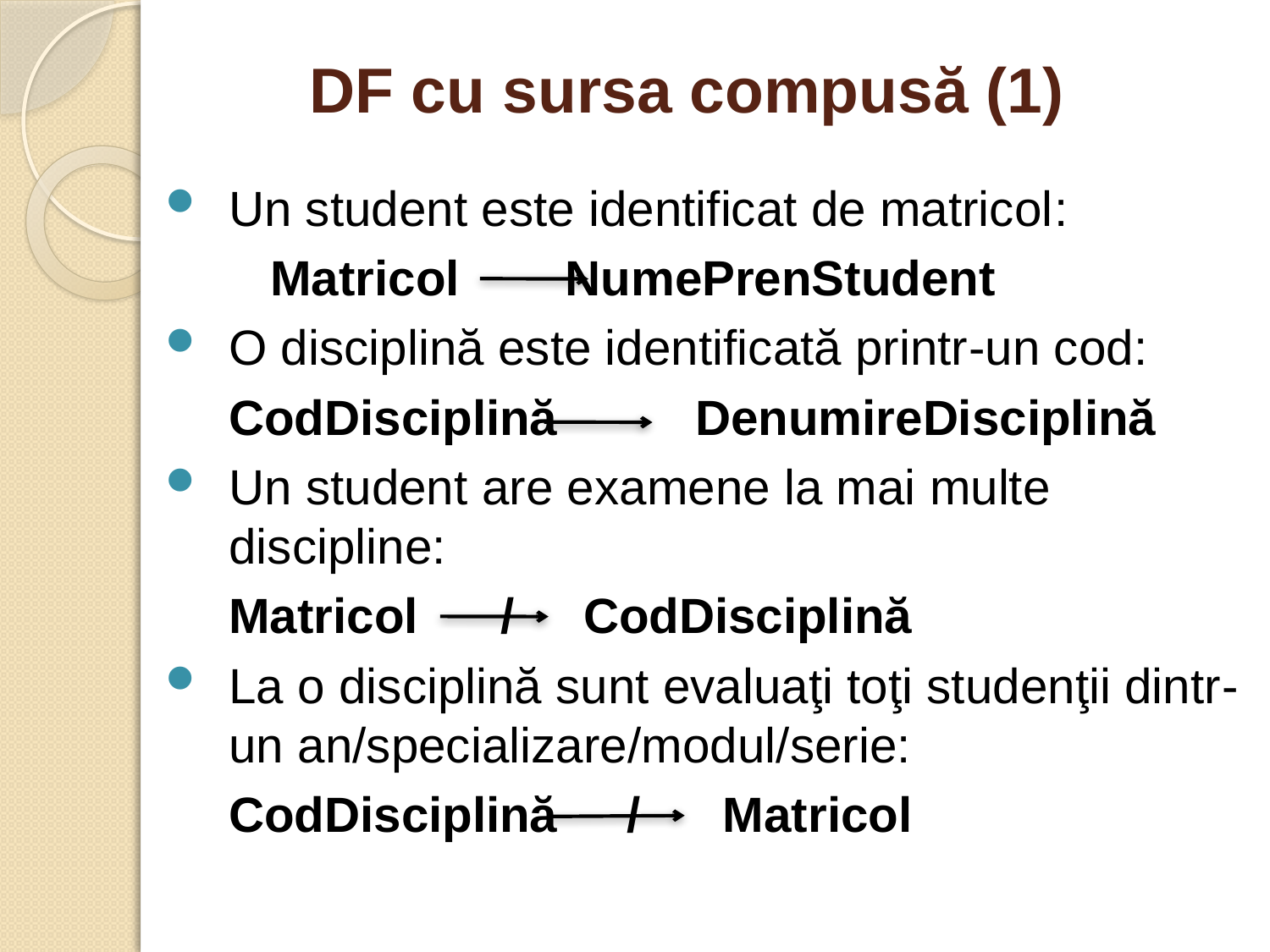

# DF cu sursa compusă (1)
Un student este identificat de matricol:
	   Matricol 	      NumePrenStudent
O disciplină este identificată printr-un cod:
	CodDisciplină          DenumireDisciplină
Un student are examene la mai multe discipline:
	Matricol      /     CodDisciplină
La o disciplină sunt evaluaţi toţi studenţii dintr-un an/specializare/modul/serie:
	CodDisciplină     /      Matricol